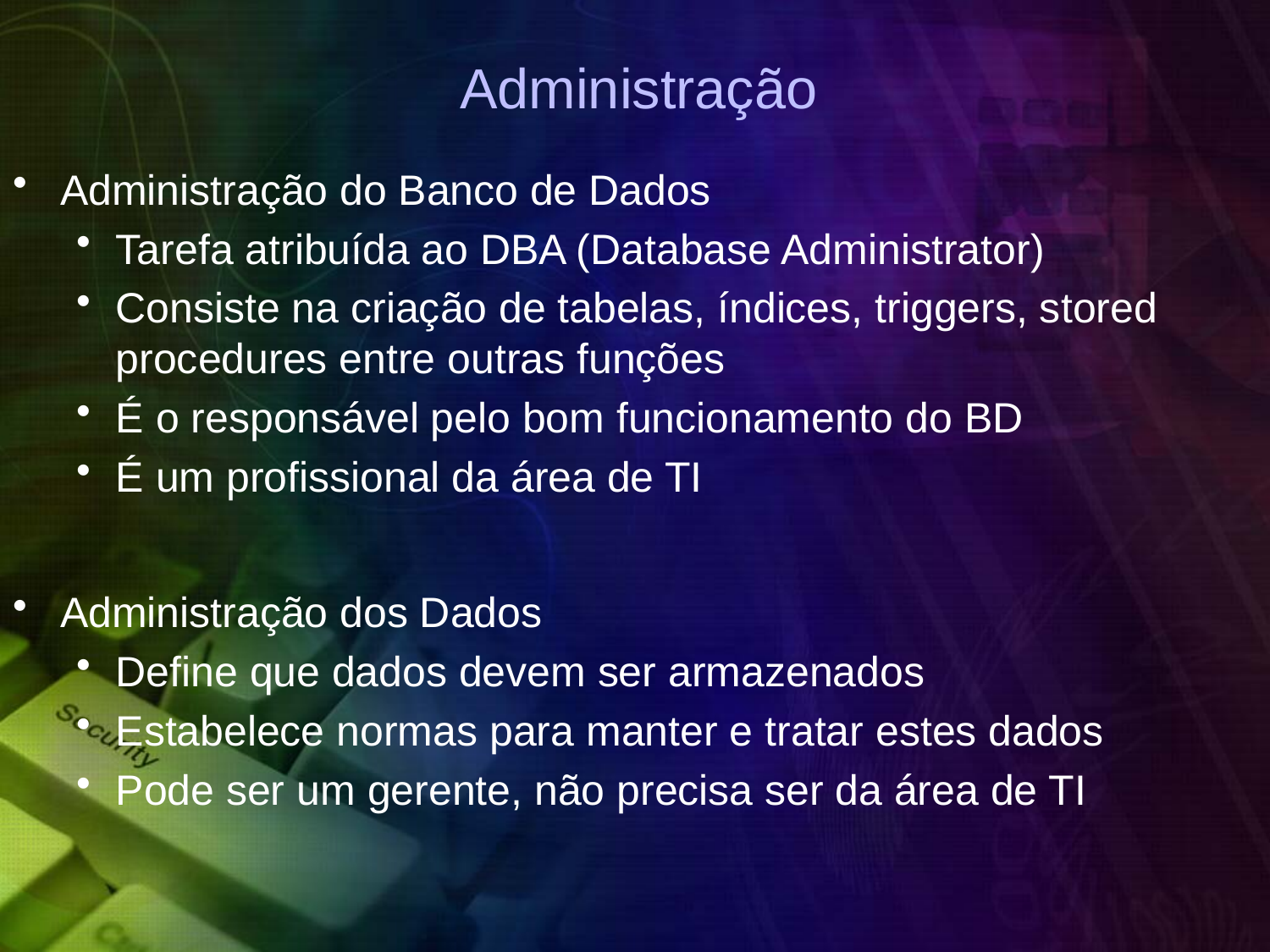

# Administração
Administração do Banco de Dados
Tarefa atribuída ao DBA (Database Administrator)
Consiste na criação de tabelas, índices, triggers, stored procedures entre outras funções
É o responsável pelo bom funcionamento do BD
É um profissional da área de TI

Administração dos Dados
Define que dados devem ser armazenados
Estabelece normas para manter e tratar estes dados
Pode ser um gerente, não precisa ser da área de TI